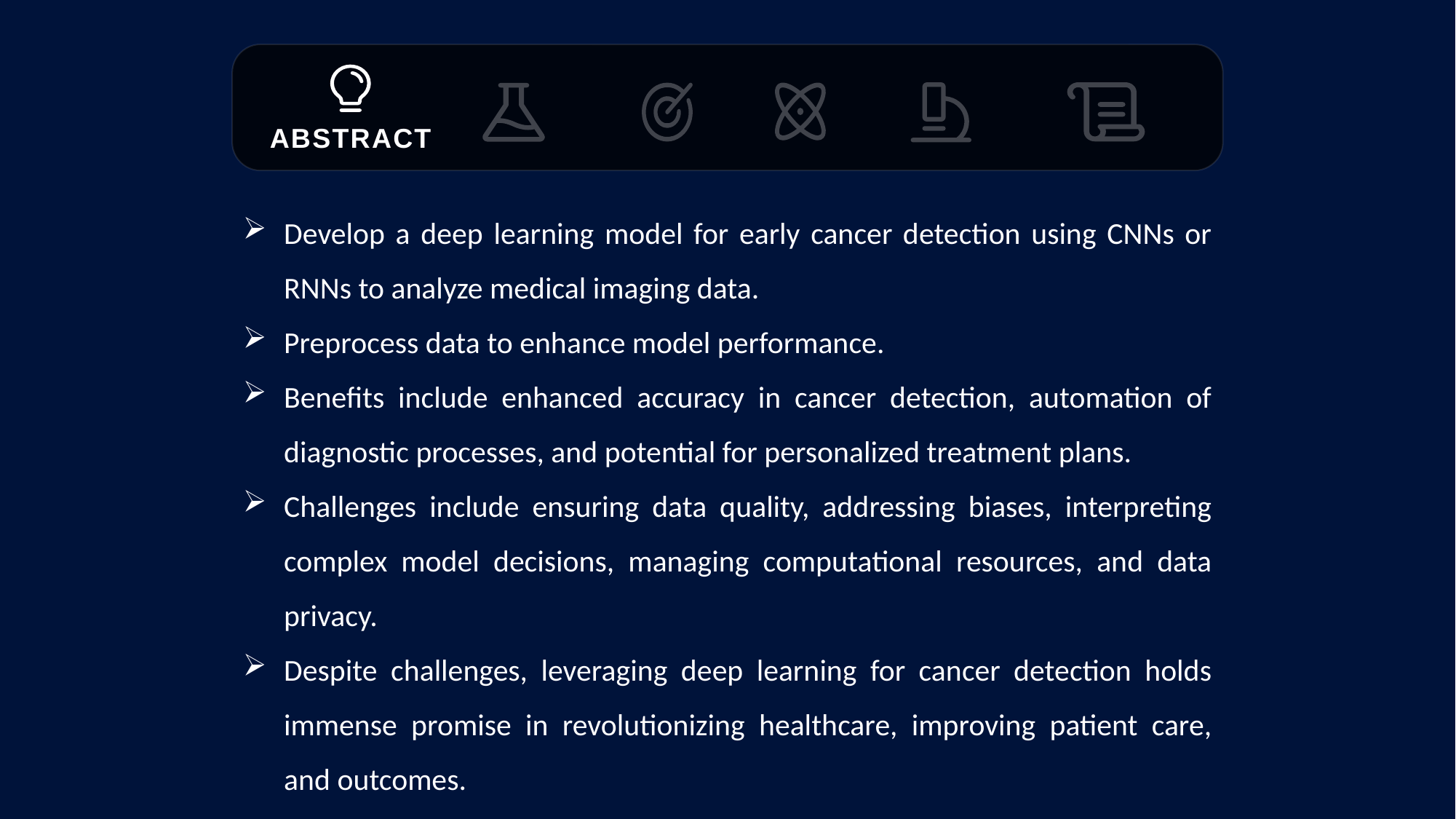

ABSTRACT
Develop a deep learning model for early cancer detection using CNNs or RNNs to analyze medical imaging data.
Preprocess data to enhance model performance.
Benefits include enhanced accuracy in cancer detection, automation of diagnostic processes, and potential for personalized treatment plans.
Challenges include ensuring data quality, addressing biases, interpreting complex model decisions, managing computational resources, and data privacy.
Despite challenges, leveraging deep learning for cancer detection holds immense promise in revolutionizing healthcare, improving patient care, and outcomes.